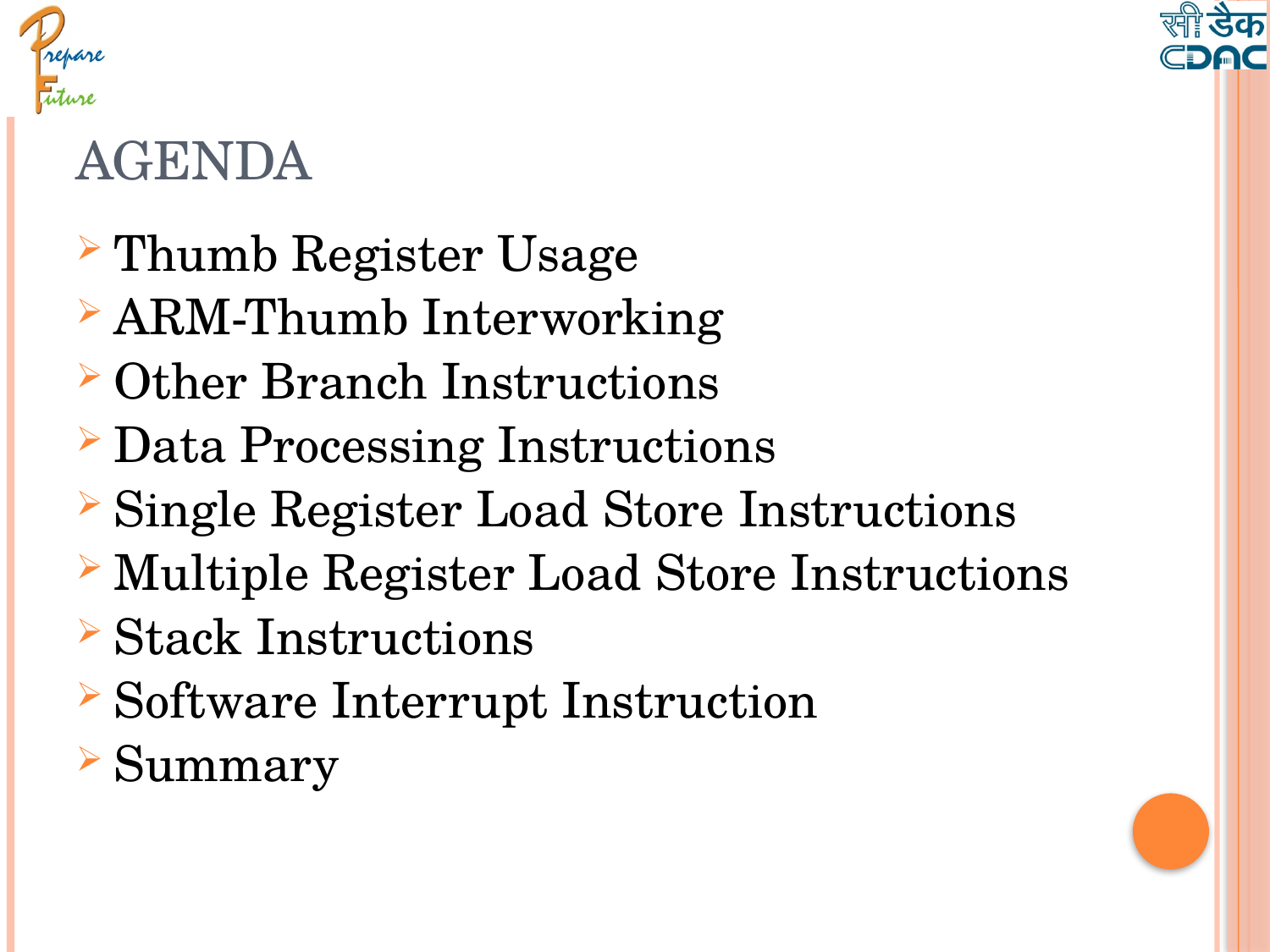

# Agenda
Thumb Register Usage
ARM-Thumb Interworking
Other Branch Instructions
Data Processing Instructions
Single Register Load Store Instructions
Multiple Register Load Store Instructions
Stack Instructions
Software Interrupt Instruction
Summary